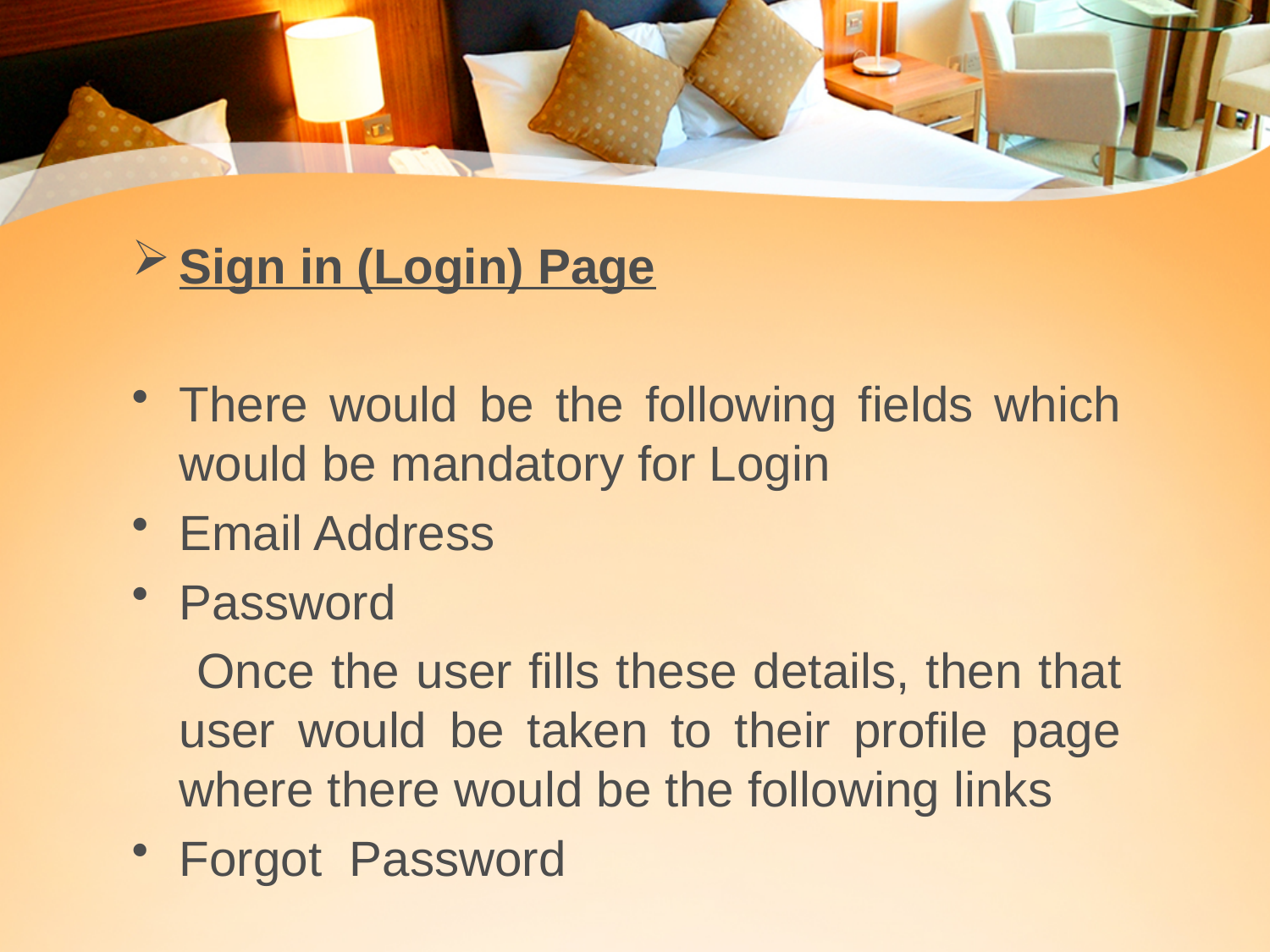

Sign in (Login) Page

There would be the following fields which would be mandatory for Login
Email Address
Password
    Once the user fills these details, then that user would be taken to their profile page where there would be the following links
Forgot  Password